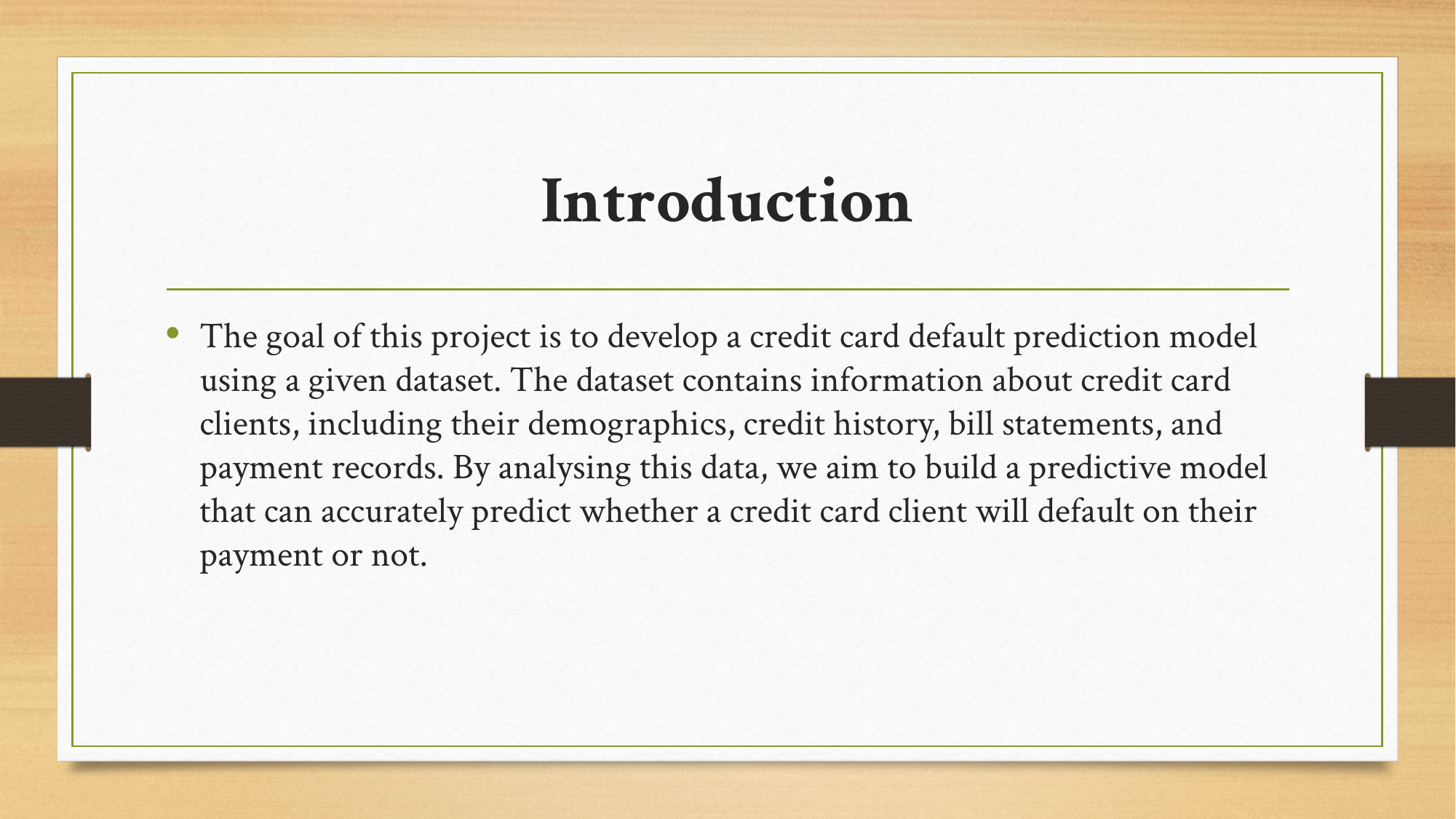

# Introduction
The goal of this project is to develop a credit card default prediction model using a given dataset. The dataset contains information about credit card clients, including their demographics, credit history, bill statements, and payment records. By analysing this data, we aim to build a predictive model that can accurately predict whether a credit card client will default on their payment or not.